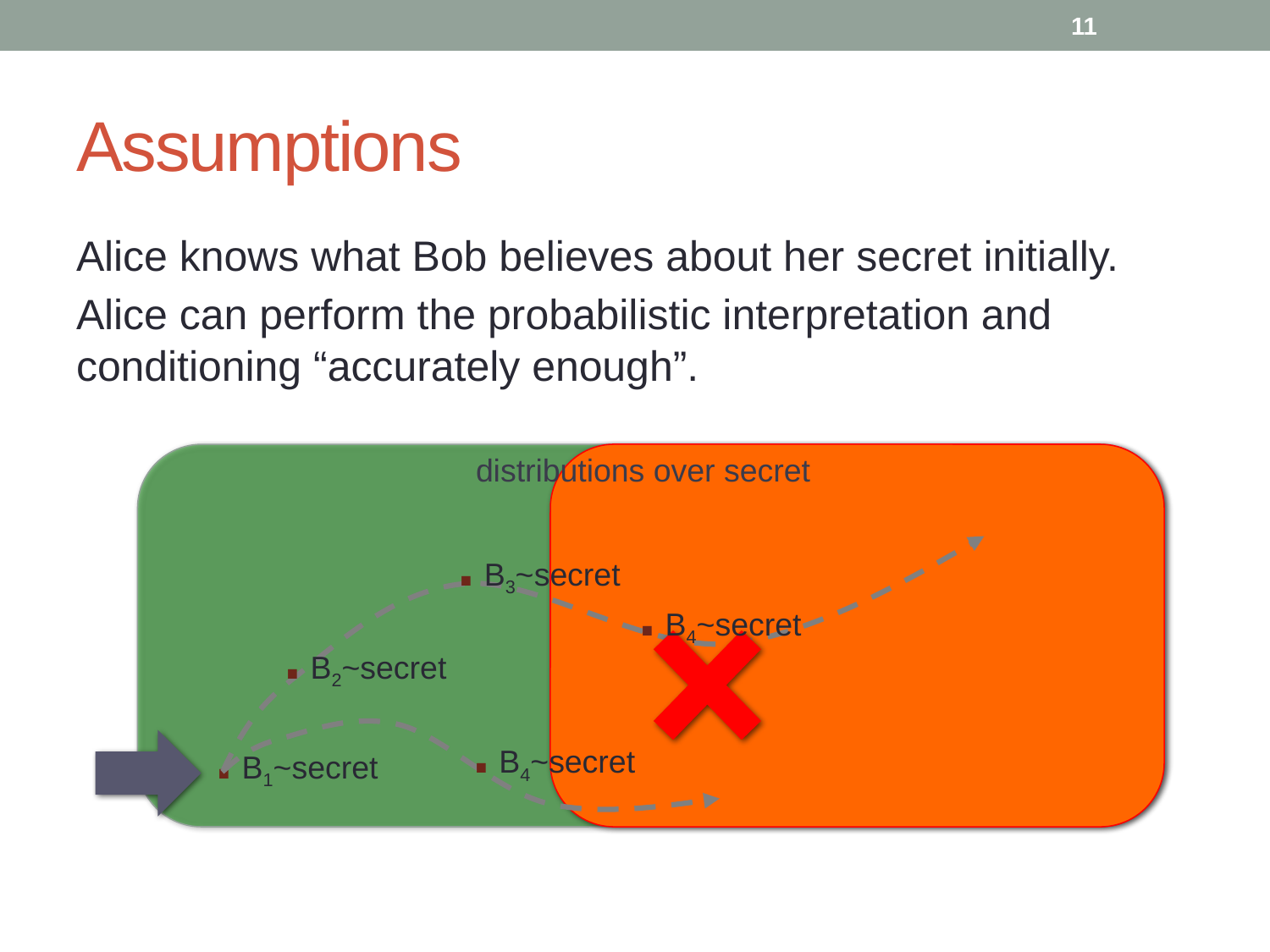

11
# Assumptions
Alice knows what Bob believes about her secret initially.
Alice can perform the probabilistic interpretation and conditioning “accurately enough”.
distributions over secret

. B3~secret

. B4~secret

. B2~secret
. B4~secret

. B1~secret